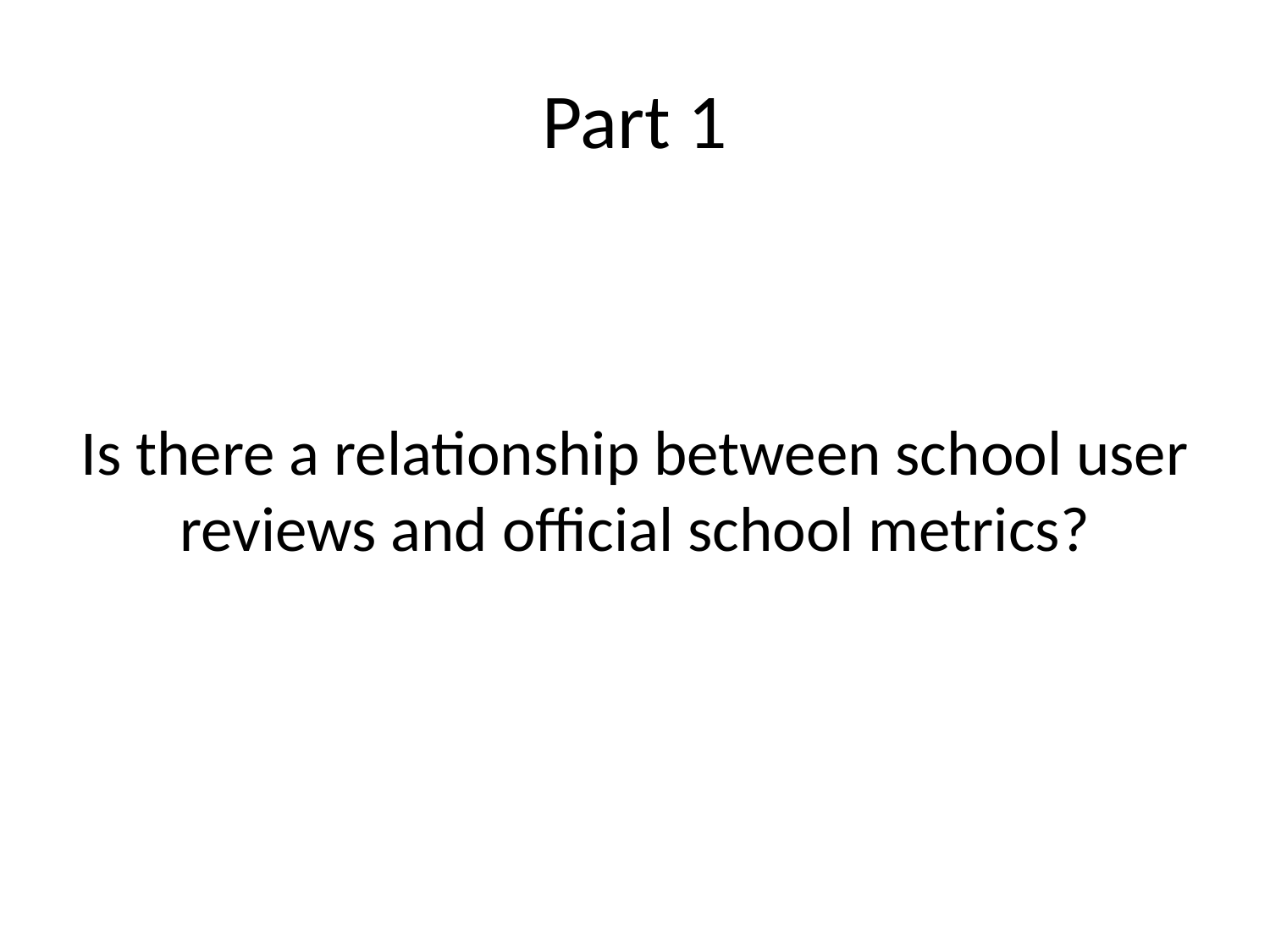

# Part 1
Is there a relationship between school user reviews and official school metrics?